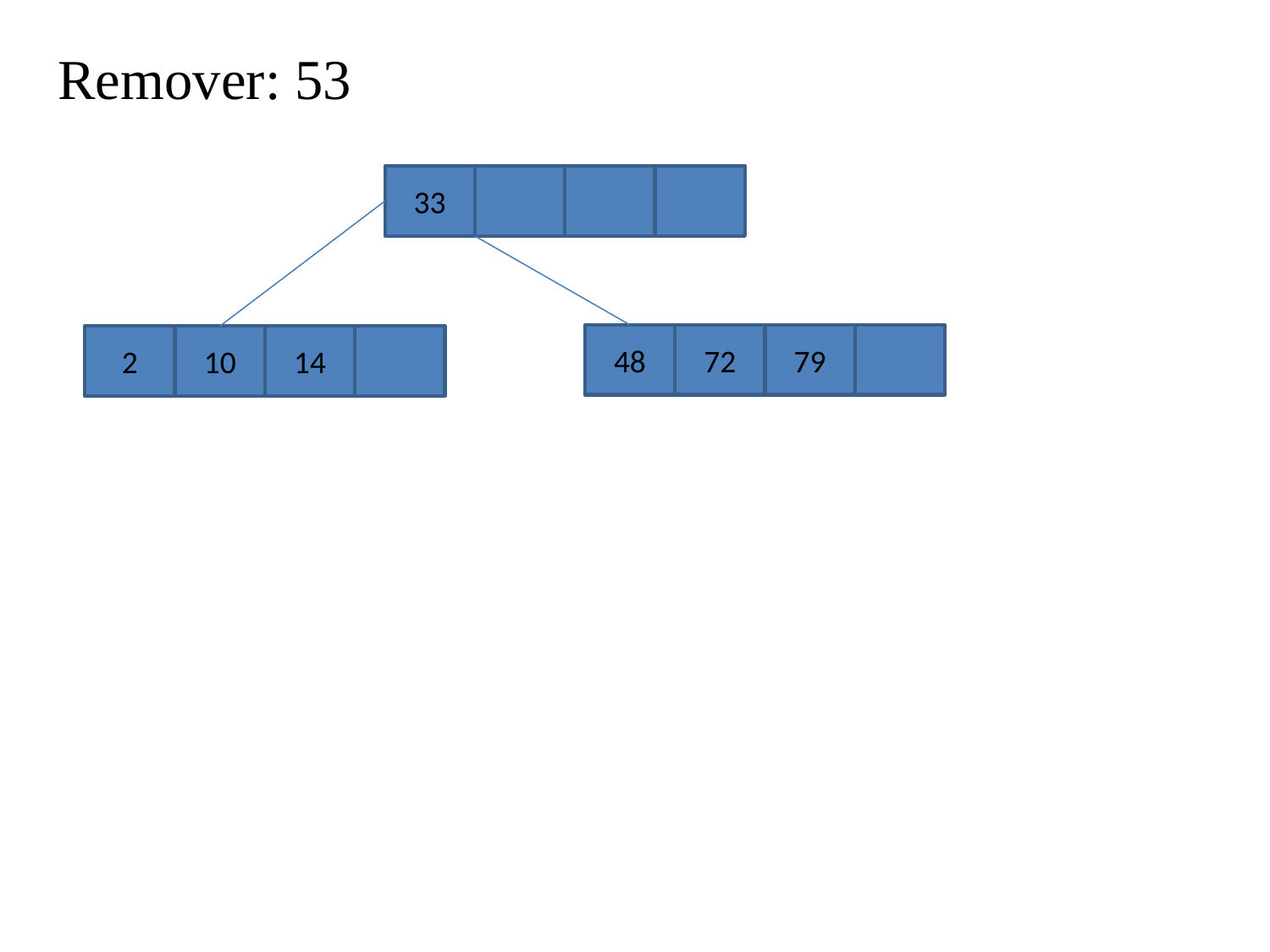

Remover: 53
33

48
72
79

2
10
14